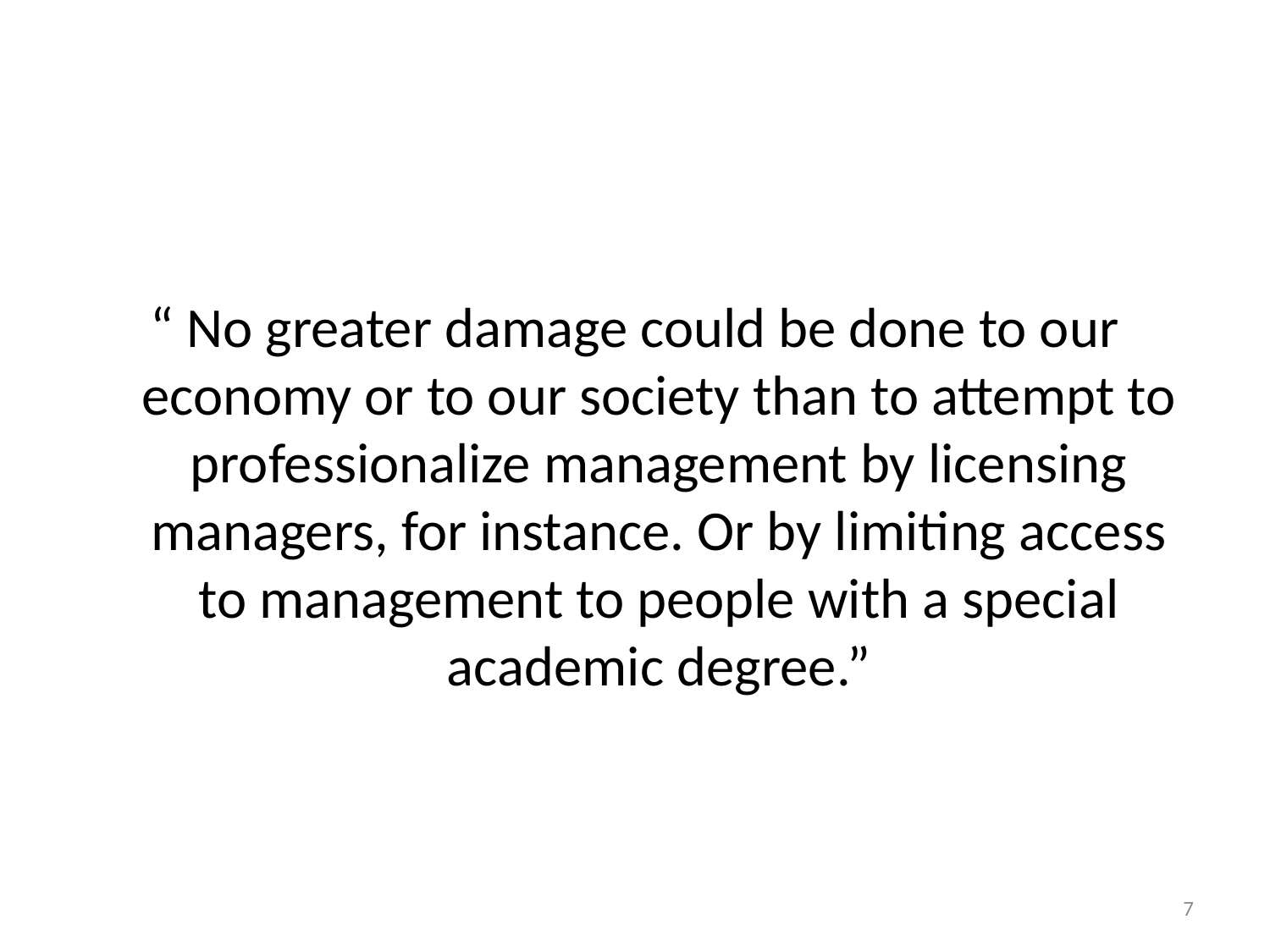

“ No greater damage could be done to our economy or to our society than to attempt to professionalize management by licensing managers, for instance. Or by limiting access to management to people with a special academic degree.”
7